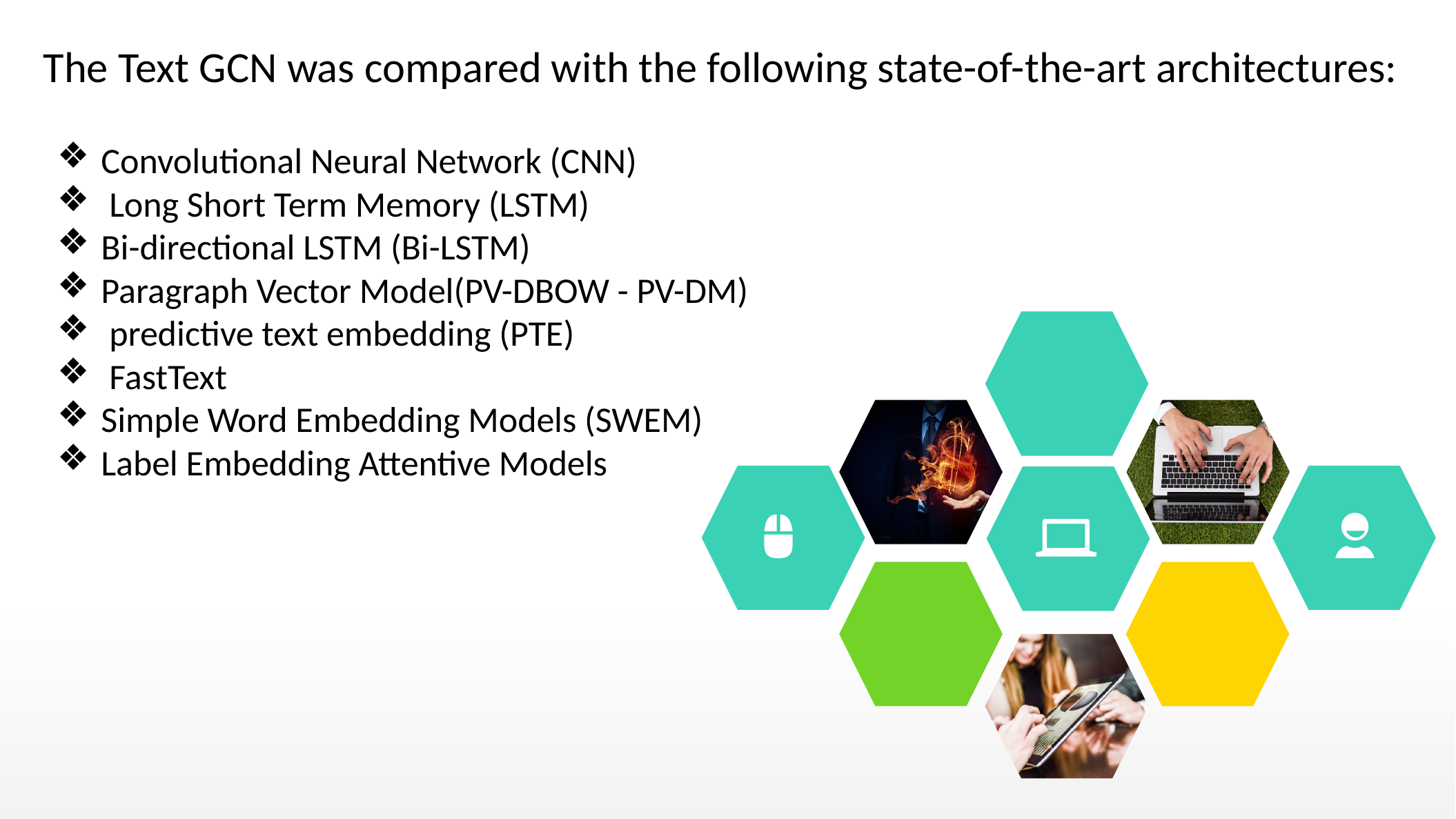

The Text GCN was compared with the following state-of-the-art architectures:
Convolutional Neural Network (CNN)
 Long Short Term Memory (LSTM)
Bi-directional LSTM (Bi-LSTM)
Paragraph Vector Model(PV-DBOW - PV-DM)
 predictive text embedding (PTE)
 FastText
Simple Word Embedding Models (SWEM)
Label Embedding Attentive Models